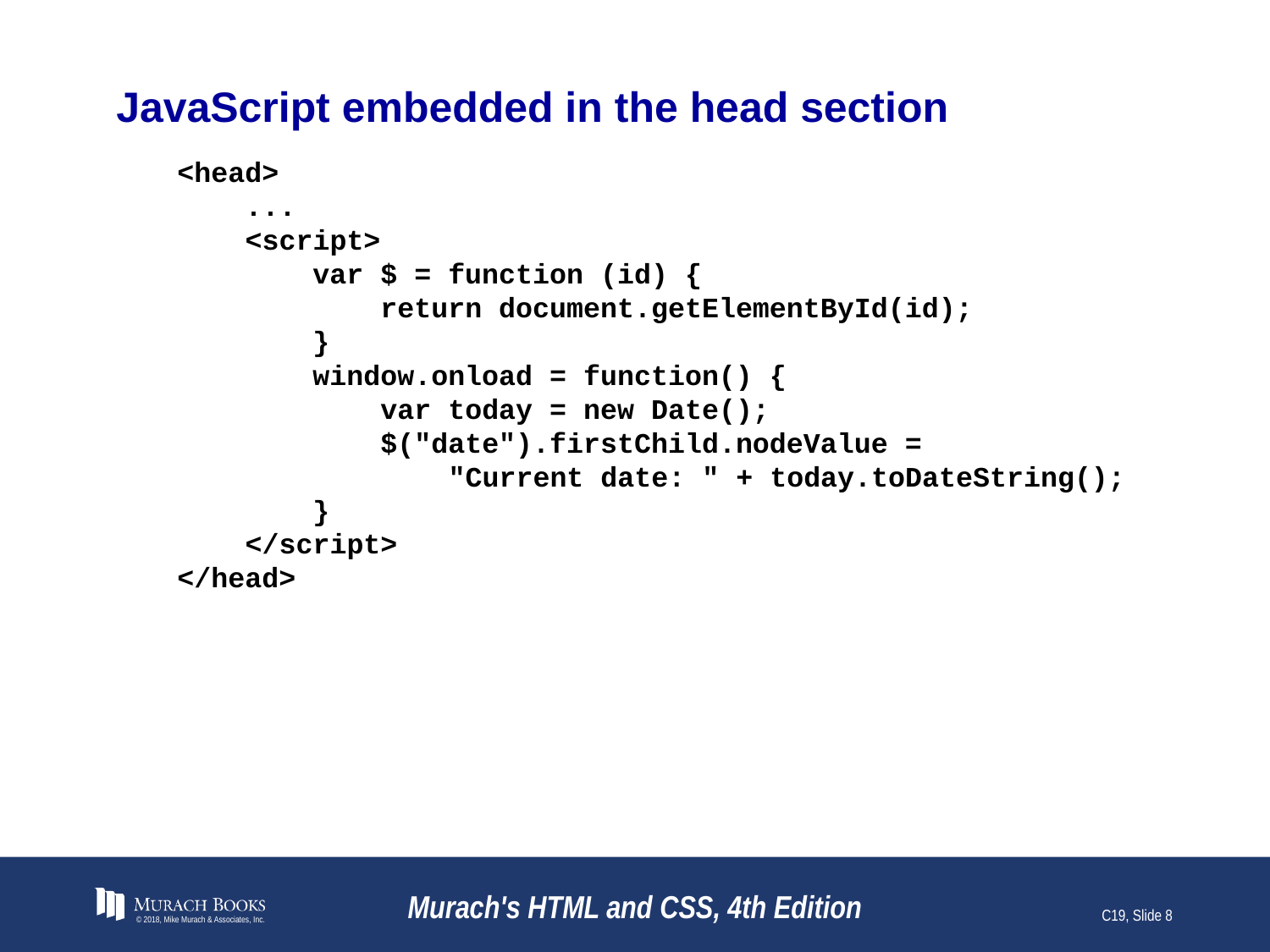

# JavaScript embedded in the head section
<head>
    ...
    <script>
        var $ = function (id) {
            return document.getElementById(id);
        }
        window.onload = function() {
            var today = new Date();
            $("date").firstChild.nodeValue =
                "Current date: " + today.toDateString();
        }
    </script>
</head>

© 2018, Mike Murach & Associates, Inc.
Murach's HTML and CSS, 4th Edition

C19, Slide 8